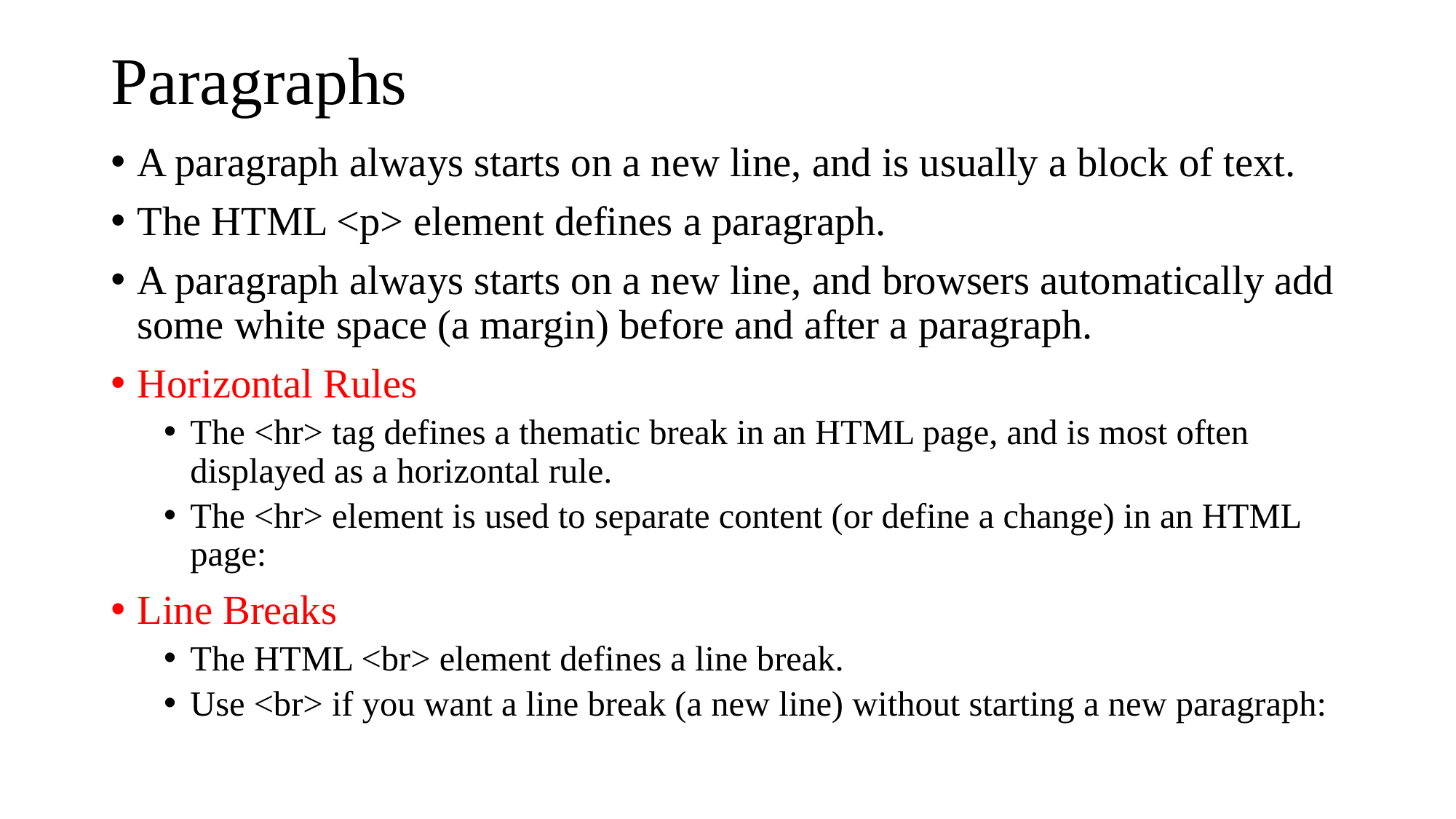

# Paragraphs
A paragraph always starts on a new line, and is usually a block of text.
The HTML <p> element defines a paragraph.
A paragraph always starts on a new line, and browsers automatically add some white space (a margin) before and after a paragraph.
Horizontal Rules
The <hr> tag defines a thematic break in an HTML page, and is most often displayed as a horizontal rule.
The <hr> element is used to separate content (or define a change) in an HTML page:
Line Breaks
The HTML <br> element defines a line break.
Use <br> if you want a line break (a new line) without starting a new paragraph: